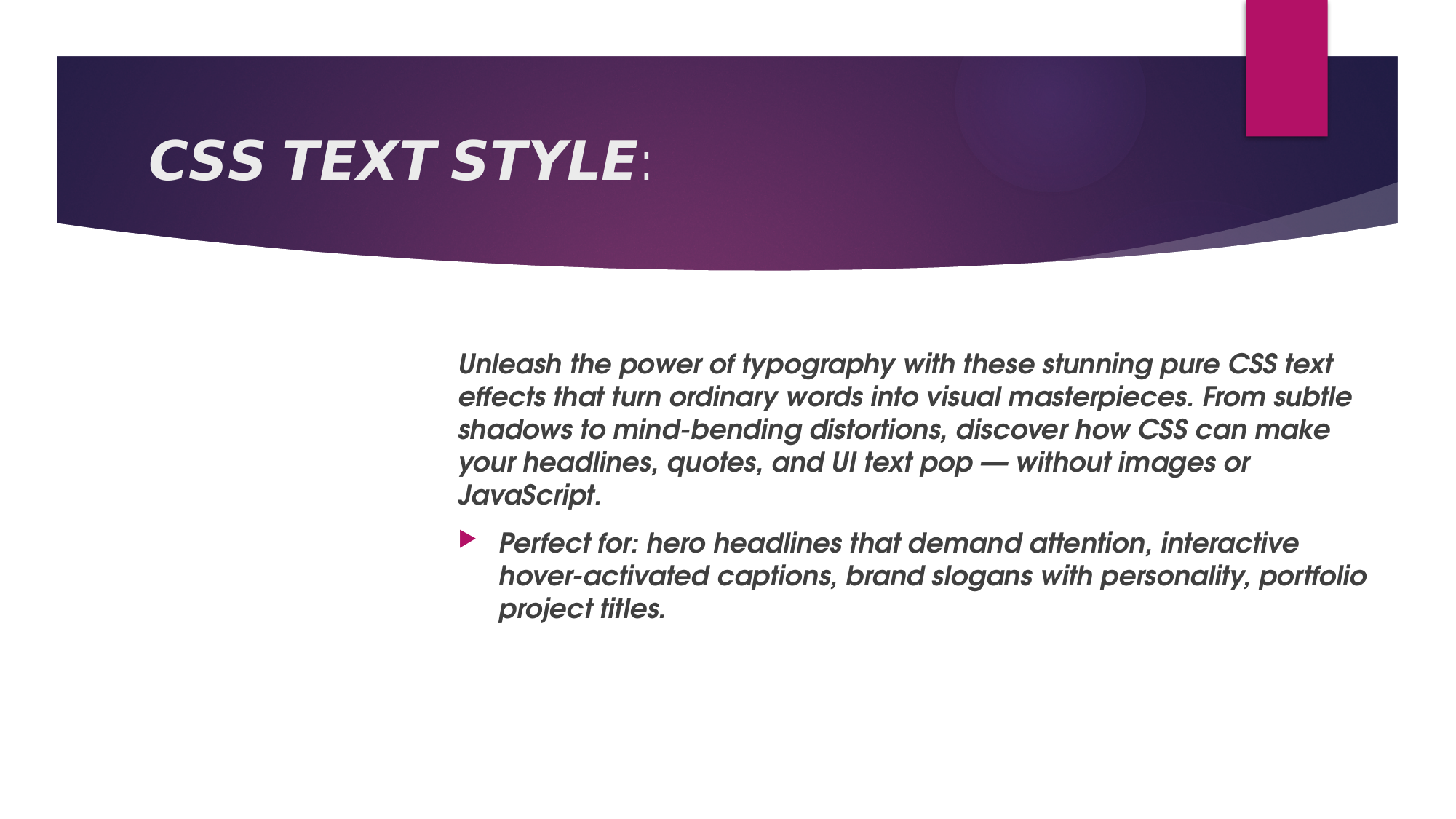

# 𝘾𝙎𝙎 𝙏𝙀𝙓𝙏 𝙎𝙏𝙔𝙇𝙀:
Unleash the power of typography with these stunning pure CSS text effects that turn ordinary words into visual masterpieces. From subtle shadows to mind-bending distortions, discover how CSS can make your headlines, quotes, and UI text pop — without images or JavaScript.
Perfect for: hero headlines that demand attention, interactive hover-activated captions, brand slogans with personality, portfolio project titles.